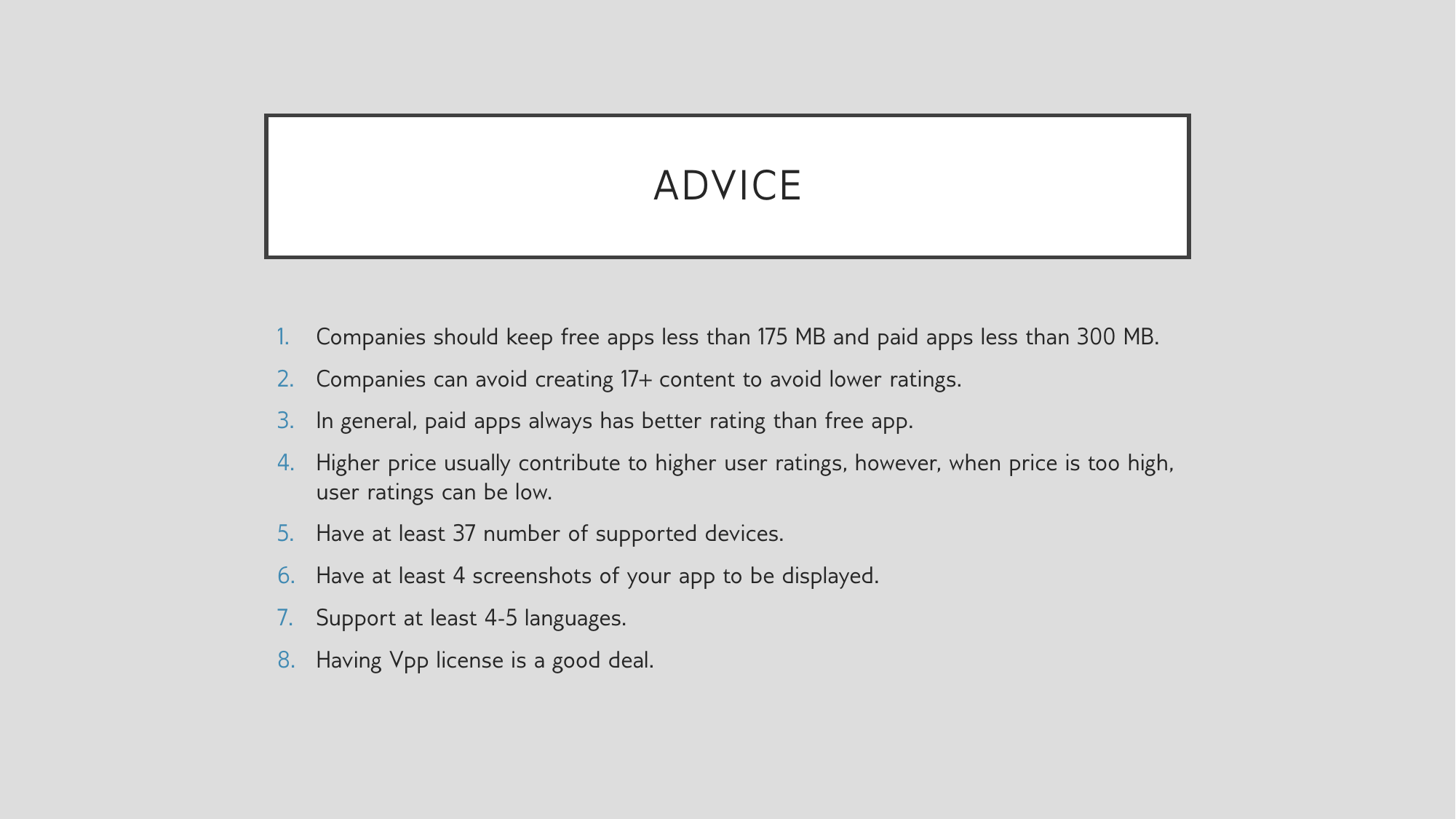

# advice
Companies should keep free apps less than 175 MB and paid apps less than 300 MB.
Companies can avoid creating 17+ content to avoid lower ratings.
In general, paid apps always has better rating than free app.
Higher price usually contribute to higher user ratings, however, when price is too high, user ratings can be low.
Have at least 37 number of supported devices.
Have at least 4 screenshots of your app to be displayed.
Support at least 4-5 languages.
Having Vpp license is a good deal.